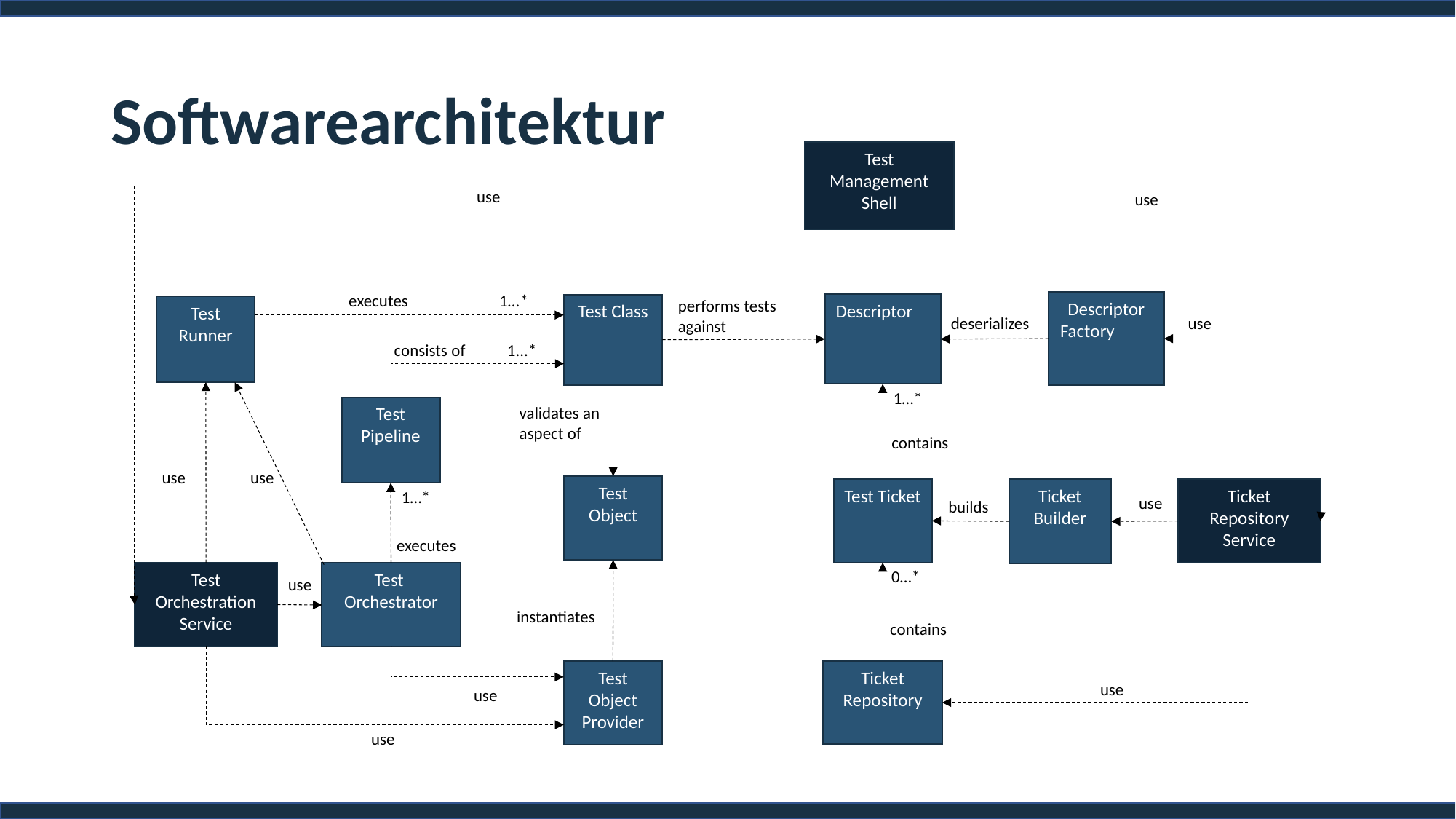

# Softwarearchitektur
Test Management Shell
use
use
Ticket Repository Service
Test Orchestration Service
Test
Orchestrator
use
еxecutes                        1…*
performs tests against
Descriptor
Factory
Descriptor
Test Class
Test Runner
use
deserializes
consists of           1...*
1…*
Test Pipeline
validates an aspect of
contains
use
use
Test Object
Test Ticket
Ticket Builder
1…*
use
builds
executes
0…*
instantiates
contains
Test Object Provider
Ticket Repository
use
use
use